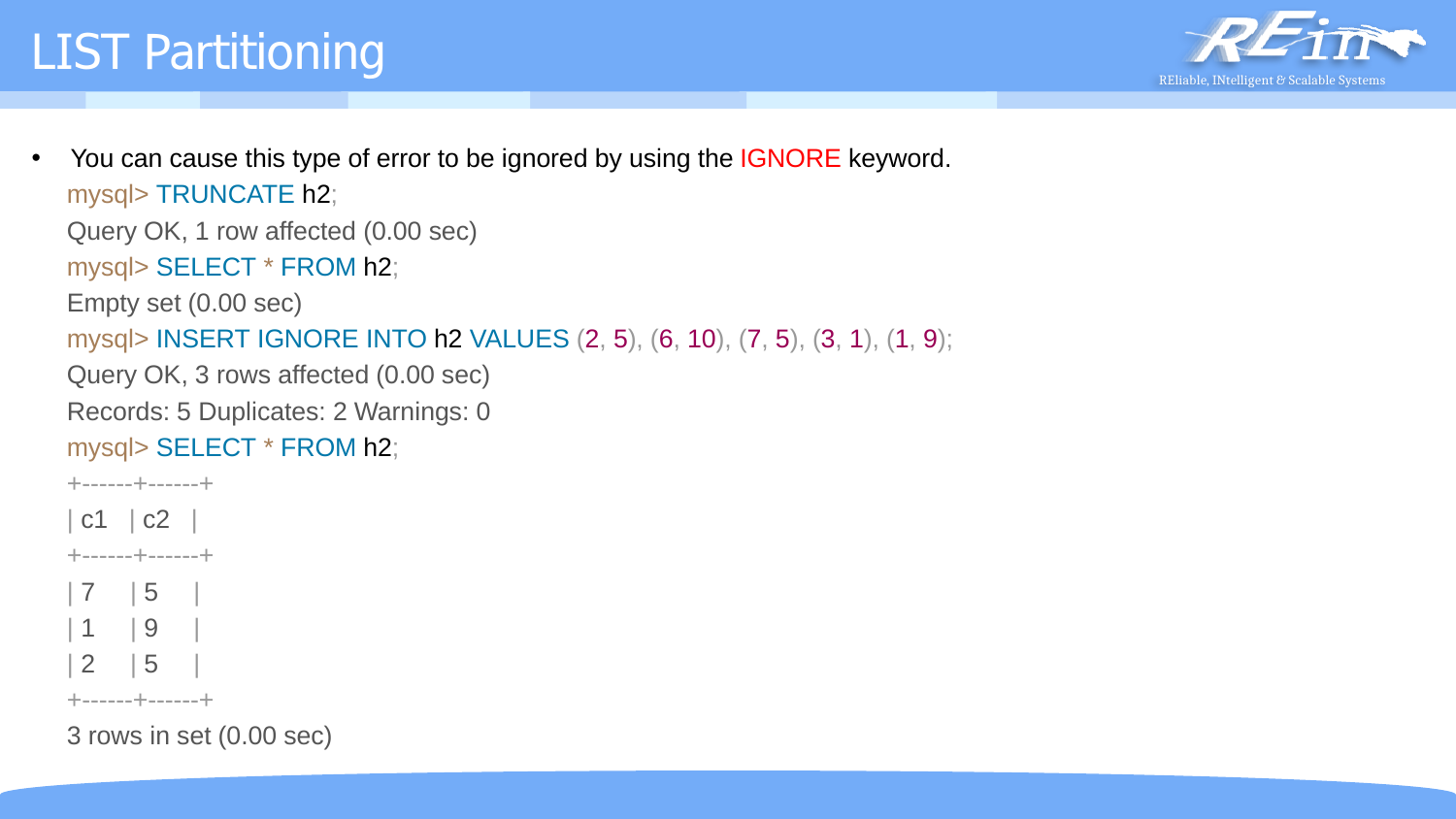

# LIST Partitioning
You can cause this type of error to be ignored by using the IGNORE keyword.
mysql> TRUNCATE h2;
Query OK, 1 row affected (0.00 sec)
mysql> SELECT * FROM h2;
Empty set (0.00 sec)
mysql> INSERT IGNORE INTO h2 VALUES (2, 5), (6, 10), (7, 5), (3, 1), (1, 9);
Query OK, 3 rows affected (0.00 sec)
Records: 5 Duplicates: 2 Warnings: 0
mysql> SELECT * FROM h2;
+------+------+
| c1   | c2   |
+------+------+
| 7     | 5     |
| 1     | 9     |
| 2     | 5     |
+------+------+
3 rows in set (0.00 sec)

20